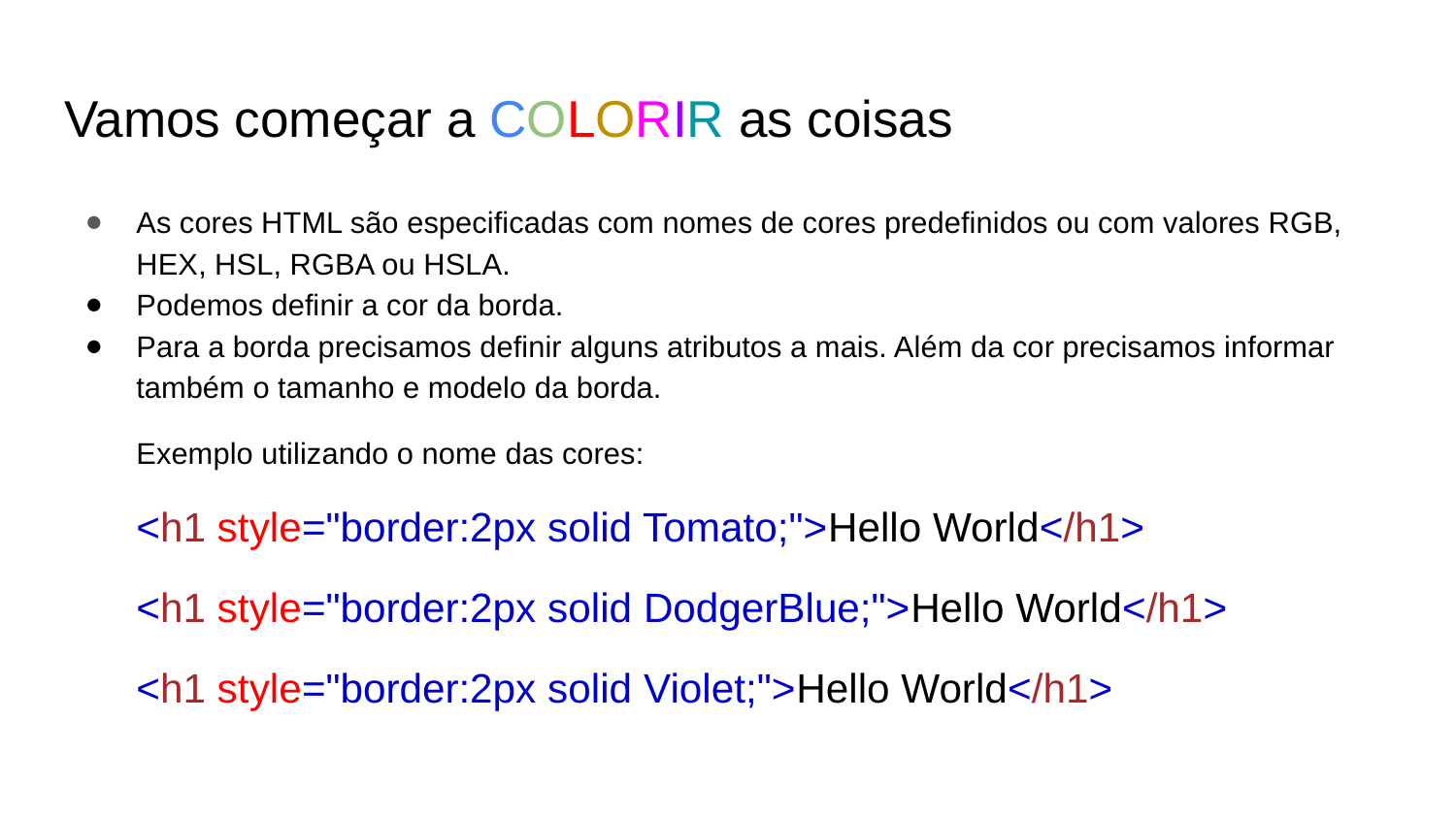

# Vamos começar a COLORIR as coisas
As cores HTML são especificadas com nomes de cores predefinidos ou com valores RGB, HEX, HSL, RGBA ou HSLA.
Podemos definir a cor da borda.
Para a borda precisamos definir alguns atributos a mais. Além da cor precisamos informar também o tamanho e modelo da borda.
Exemplo utilizando o nome das cores:
<h1 style="border:2px solid Tomato;">Hello World</h1>
<h1 style="border:2px solid DodgerBlue;">Hello World</h1>
<h1 style="border:2px solid Violet;">Hello World</h1>